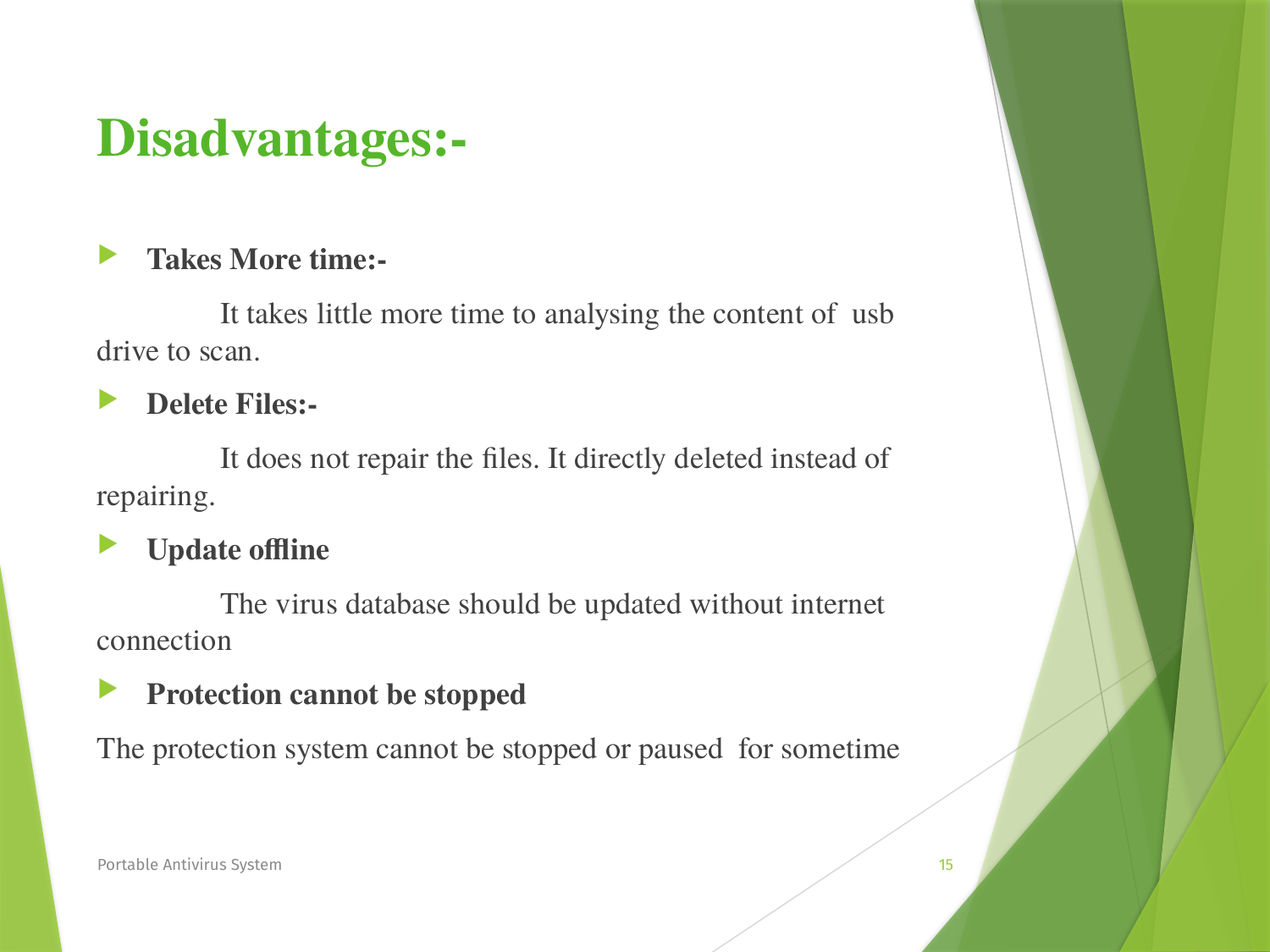

# Disadvantages:-
Takes More time:-
	It takes little more time to analysing the content of  usb drive to scan.
Delete Files:-
	It does not repair the files. It directly deleted instead of repairing.
Update offline
	The virus database should be updated without internet connection
Protection cannot be stopped
The protection system cannot be stopped or paused  for sometime

Portable Antivirus System
15